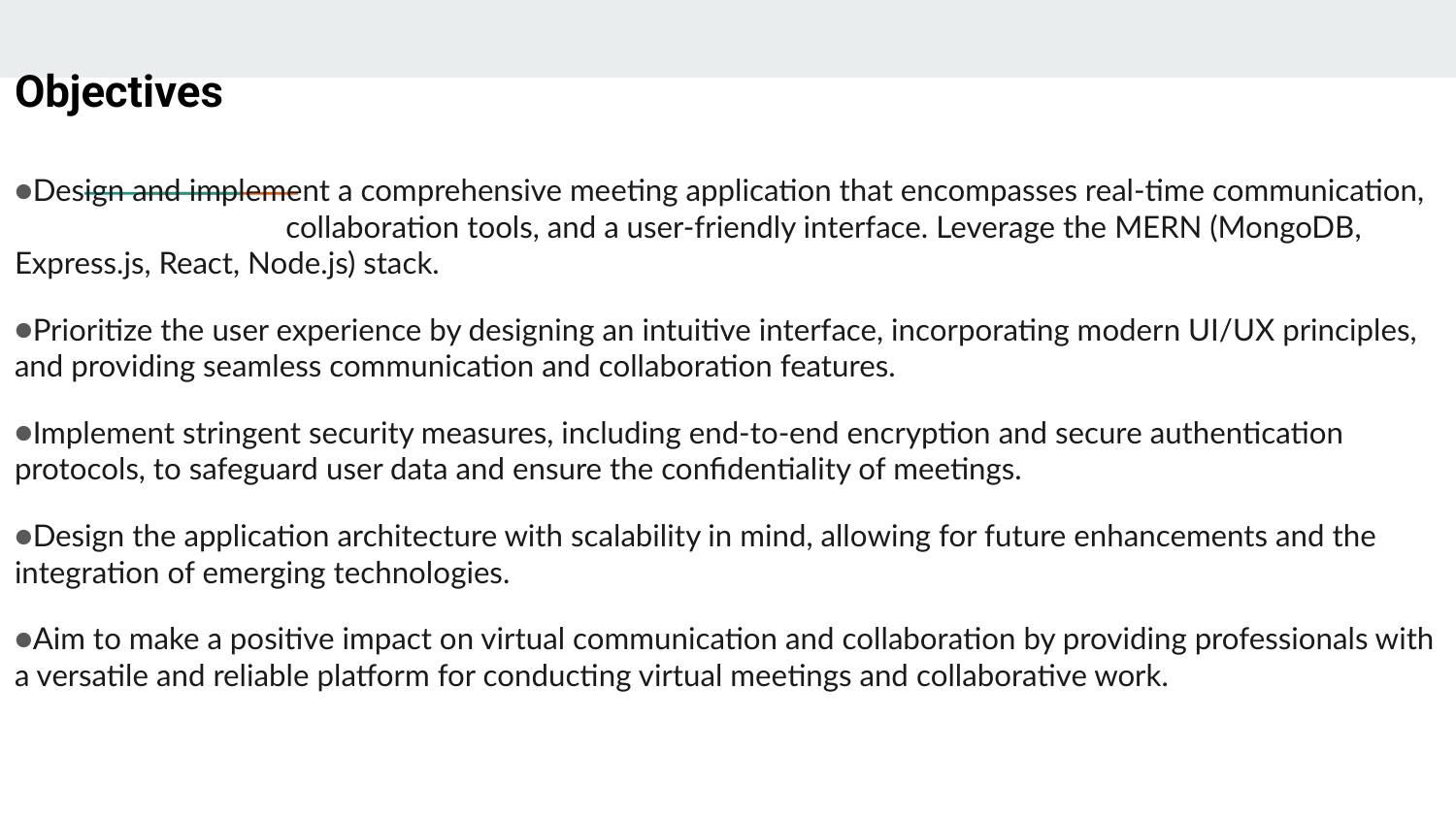

# Objectives

Design and implement a comprehensive meeting application that encompasses real-time communication,                                      collaboration tools, and a user-friendly interface. Leverage the MERN (MongoDB, Express.js, React, Node.js) stack.
Prioritize the user experience by designing an intuitive interface, incorporating modern UI/UX principles, and providing seamless communication and collaboration features.
Implement stringent security measures, including end-to-end encryption and secure authentication      protocols, to safeguard user data and ensure the confidentiality of meetings.
Design the application architecture with scalability in mind, allowing for future enhancements and the integration of emerging technologies.
Aim to make a positive impact on virtual communication and collaboration by providing professionals with a versatile and reliable platform for conducting virtual meetings and collaborative work.